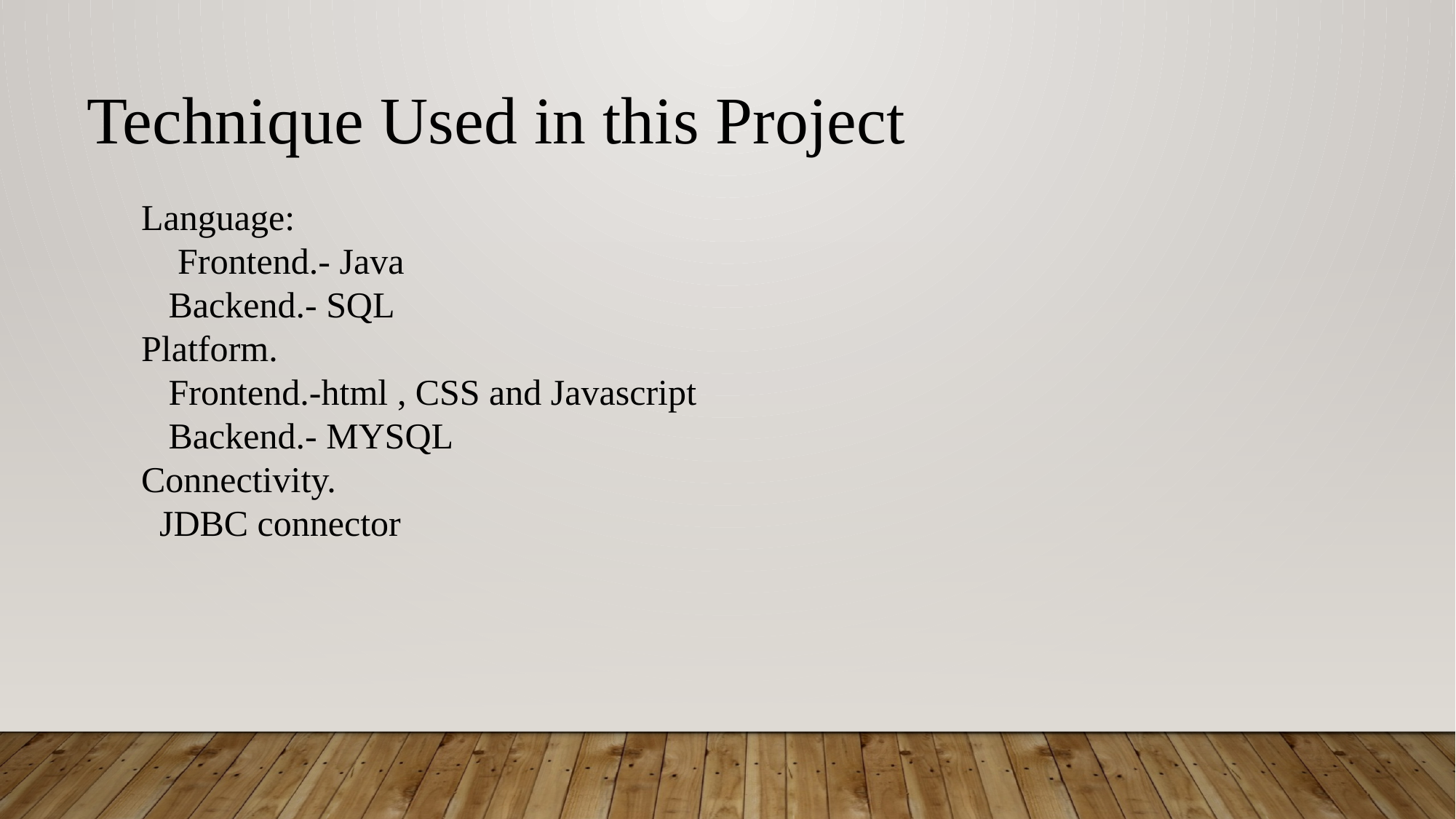

Technique Used in this Project

Language:
    Frontend.- Java
   Backend.- SQL
Platform.
   Frontend.-html , CSS and Javascript
   Backend.- MYSQL
Connectivity.
  JDBC connector